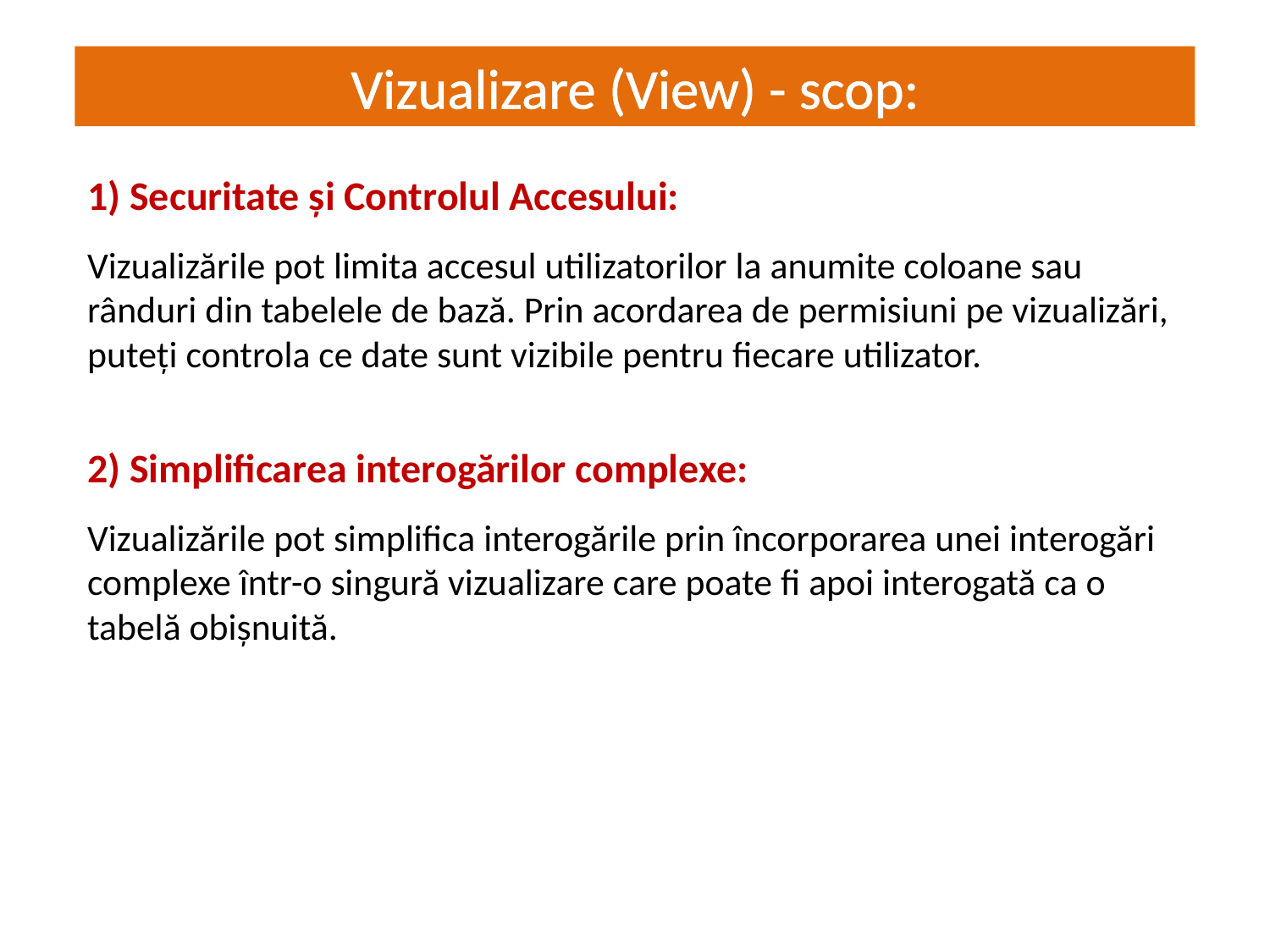

Vizualizare (View) - scop:
# JS = interactivitate dinamică
1) Securitate și Controlul Accesului:

Vizualizările pot limita accesul utilizatorilor la anumite coloane sau rânduri din tabelele de bază. Prin acordarea de permisiuni pe vizualizări, puteți controla ce date sunt vizibile pentru fiecare utilizator.
2) Simplificarea interogărilor complexe:

Vizualizările pot simplifica interogările prin încorporarea unei interogări complexe într-o singură vizualizare care poate fi apoi interogată ca o tabelă obișnuită.